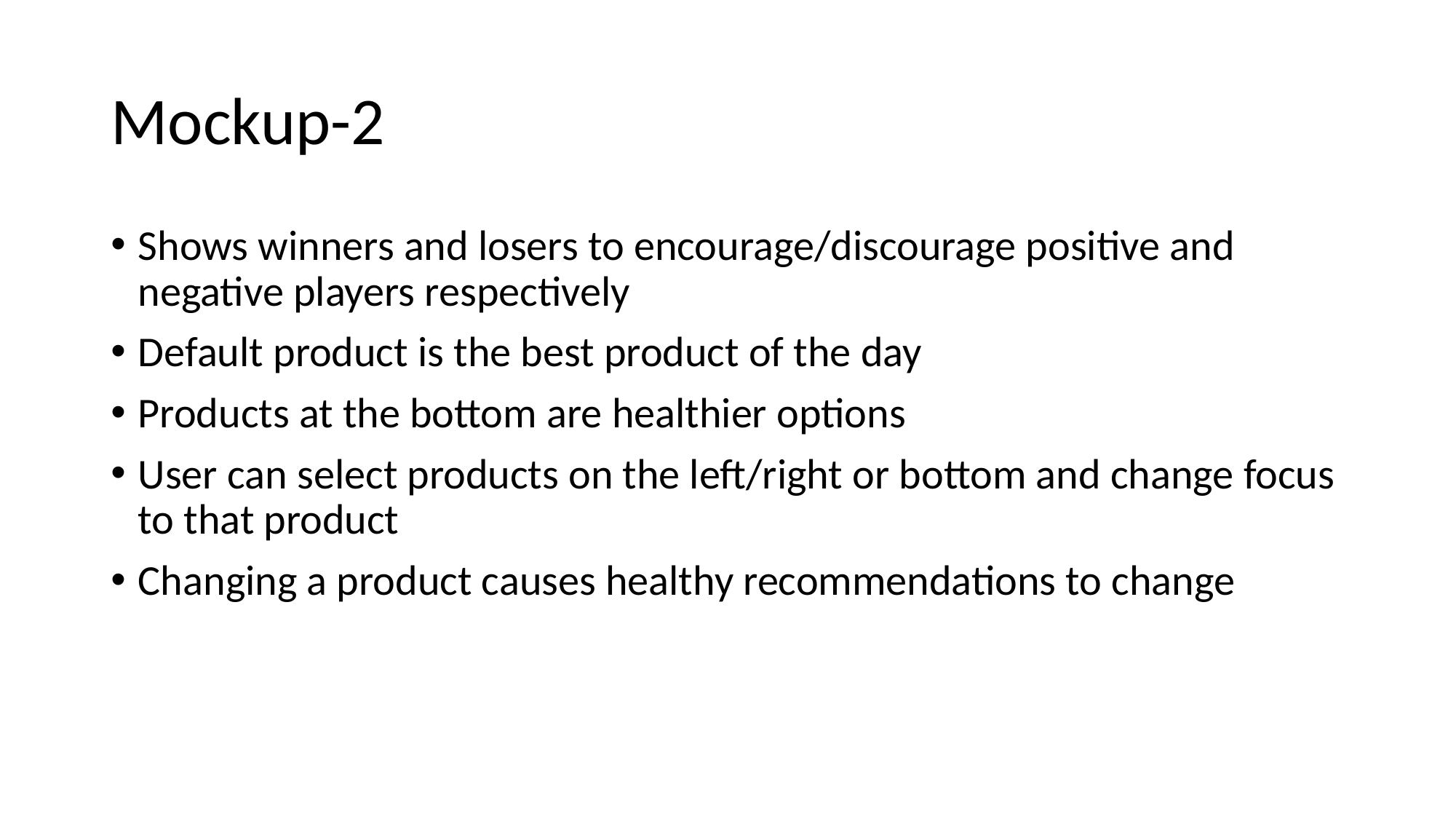

# Mockup-2
Shows winners and losers to encourage/discourage positive and negative players respectively
Default product is the best product of the day
Products at the bottom are healthier options
User can select products on the left/right or bottom and change focus to that product
Changing a product causes healthy recommendations to change